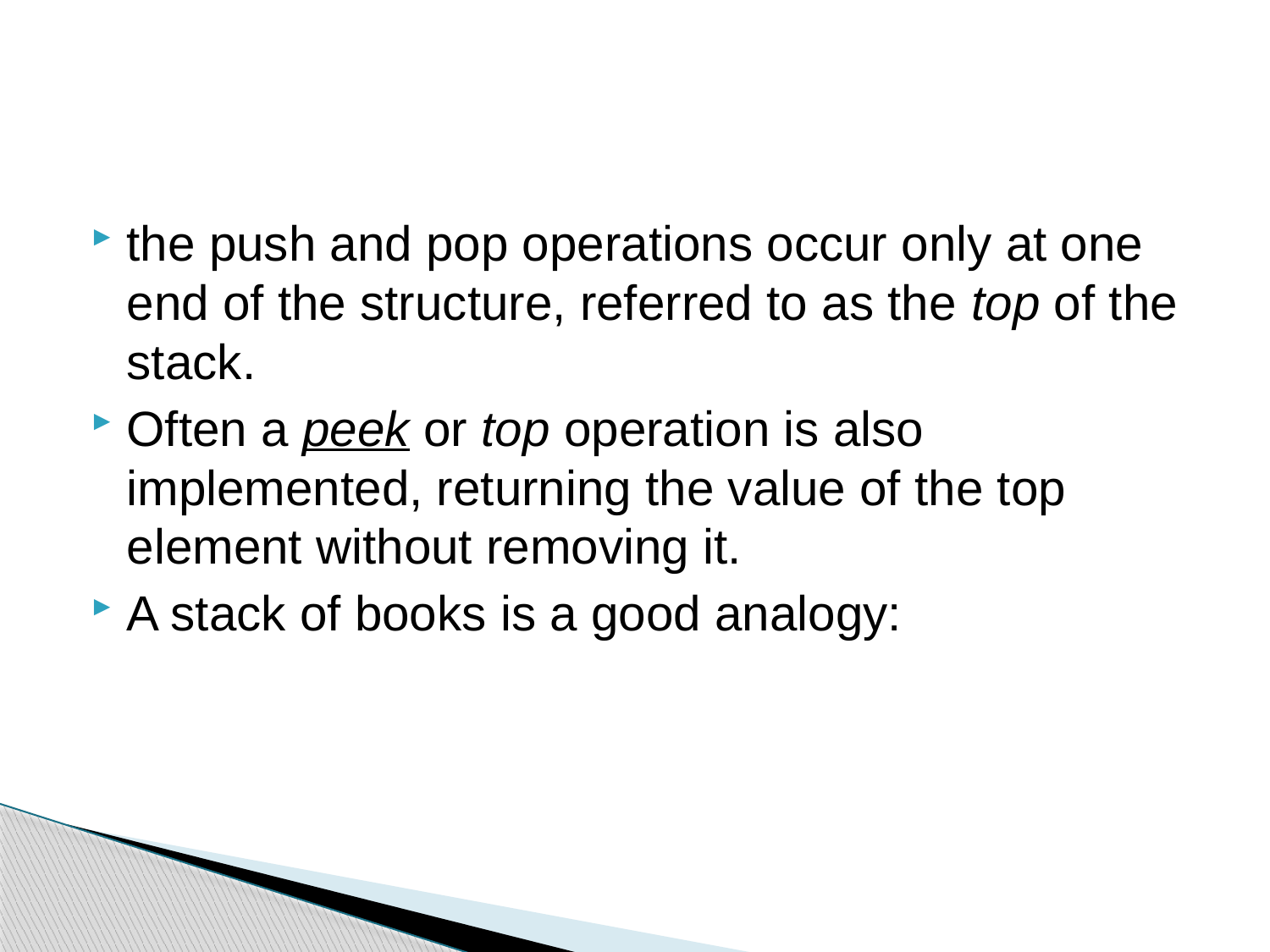

#
the push and pop operations occur only at one end of the structure, referred to as the top of the stack.
Often a peek or top operation is also implemented, returning the value of the top element without removing it.
A stack of books is a good analogy: